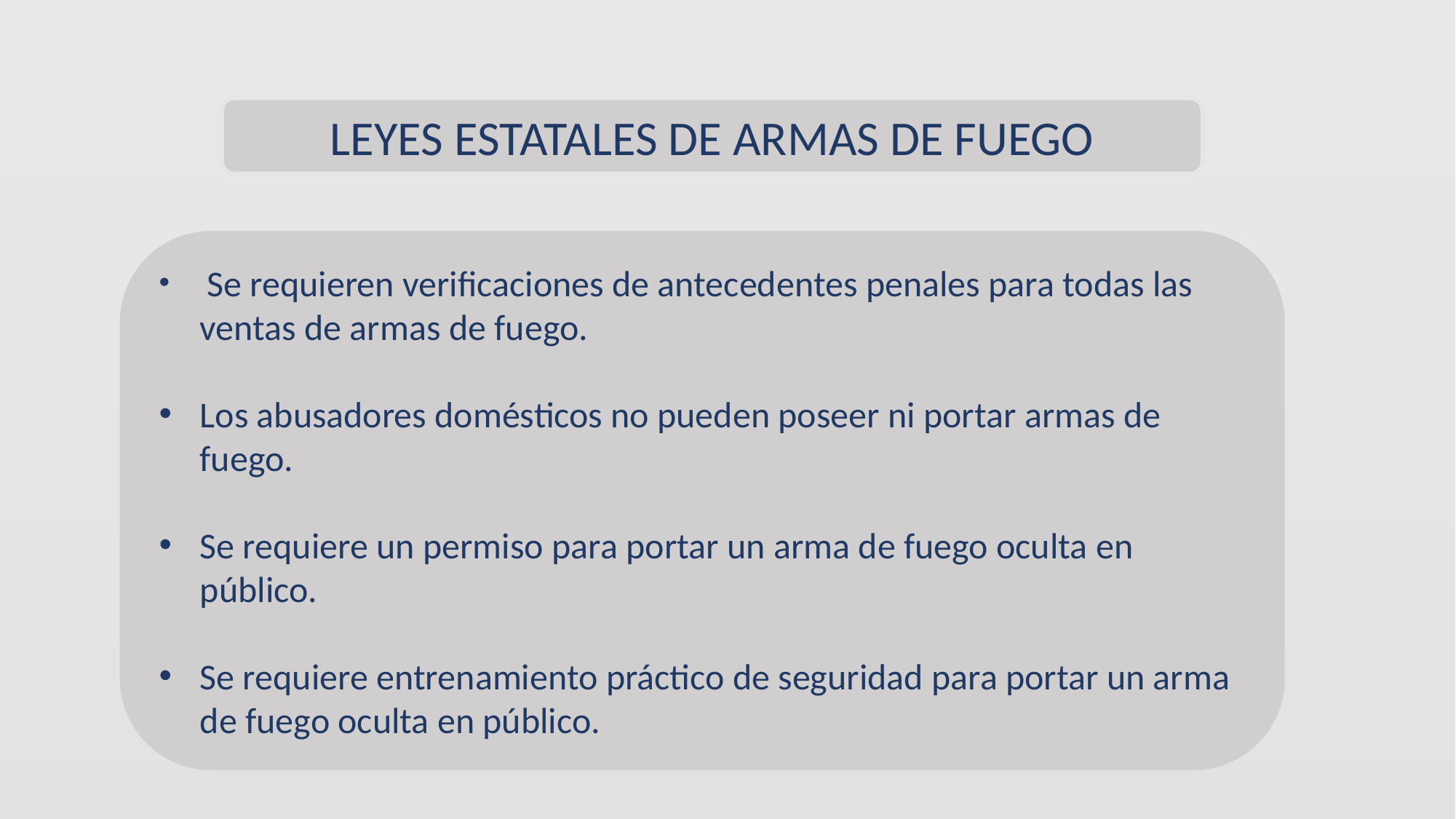

LEYES ESTATALES DE ARMAS DE FUEGO
 Se requieren verificaciones de antecedentes penales para todas las ventas de armas de fuego.

Los abusadores domésticos no pueden poseer ni portar armas de fuego.

Se requiere un permiso para portar un arma de fuego oculta en público.

Se requiere entrenamiento práctico de seguridad para portar un arma de fuego oculta en público.